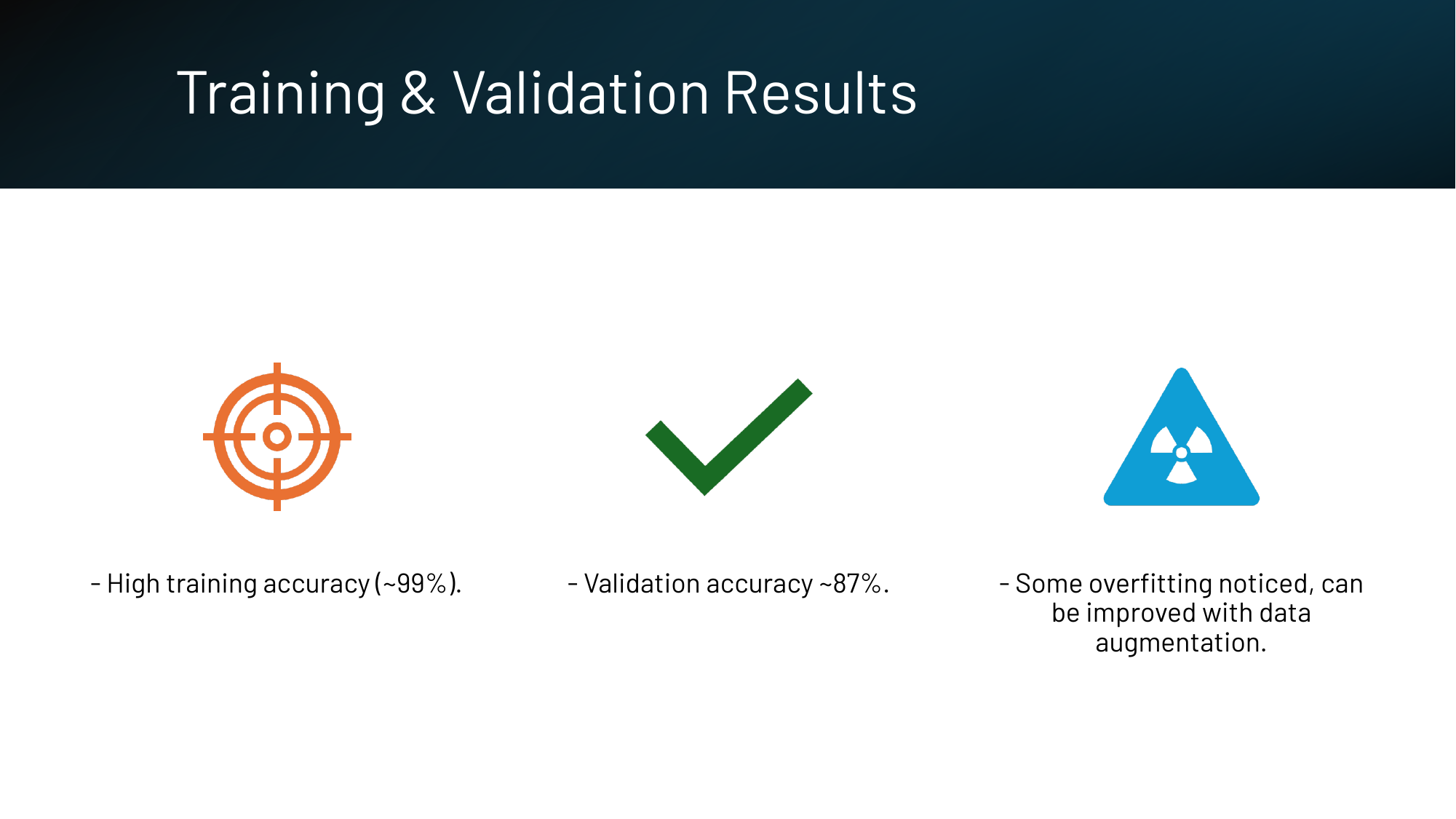

# Training & Validation Results
- High training accuracy (~99%).
- Validation accuracy ~87%.
- Some overfitting noticed, can be improved with data augmentation.